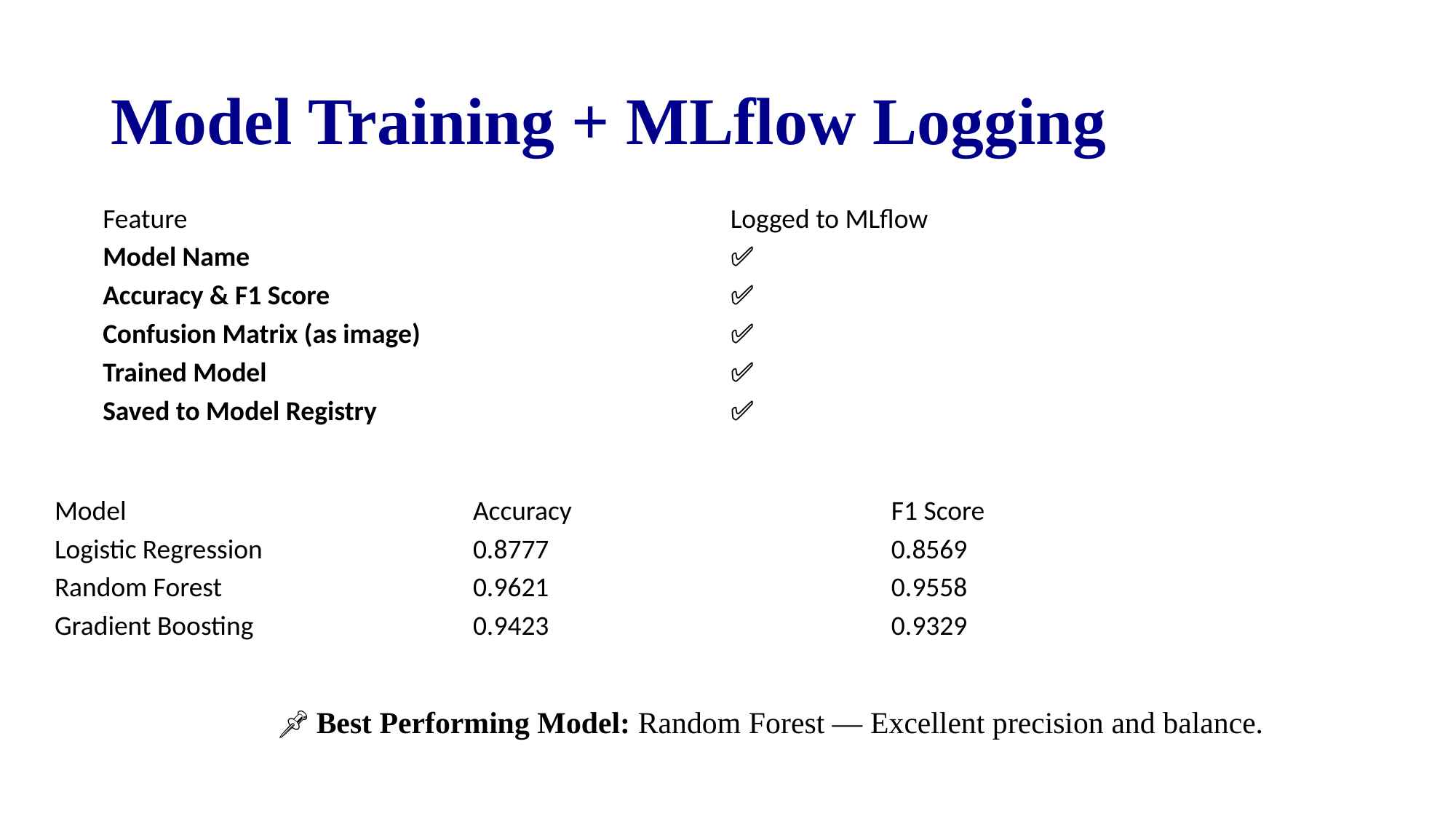

# Model Training + MLflow Logging
| Feature | Logged to MLflow |
| --- | --- |
| Model Name | ✅ |
| Accuracy & F1 Score | ✅ |
| Confusion Matrix (as image) | ✅ |
| Trained Model | ✅ |
| Saved to Model Registry | ✅ |
| Model | Accuracy | F1 Score |
| --- | --- | --- |
| Logistic Regression | 0.8777 | 0.8569 |
| Random Forest | 0.9621 | 0.9558 |
| Gradient Boosting | 0.9423 | 0.9329 |
📌 Best Performing Model: Random Forest — Excellent precision and balance.